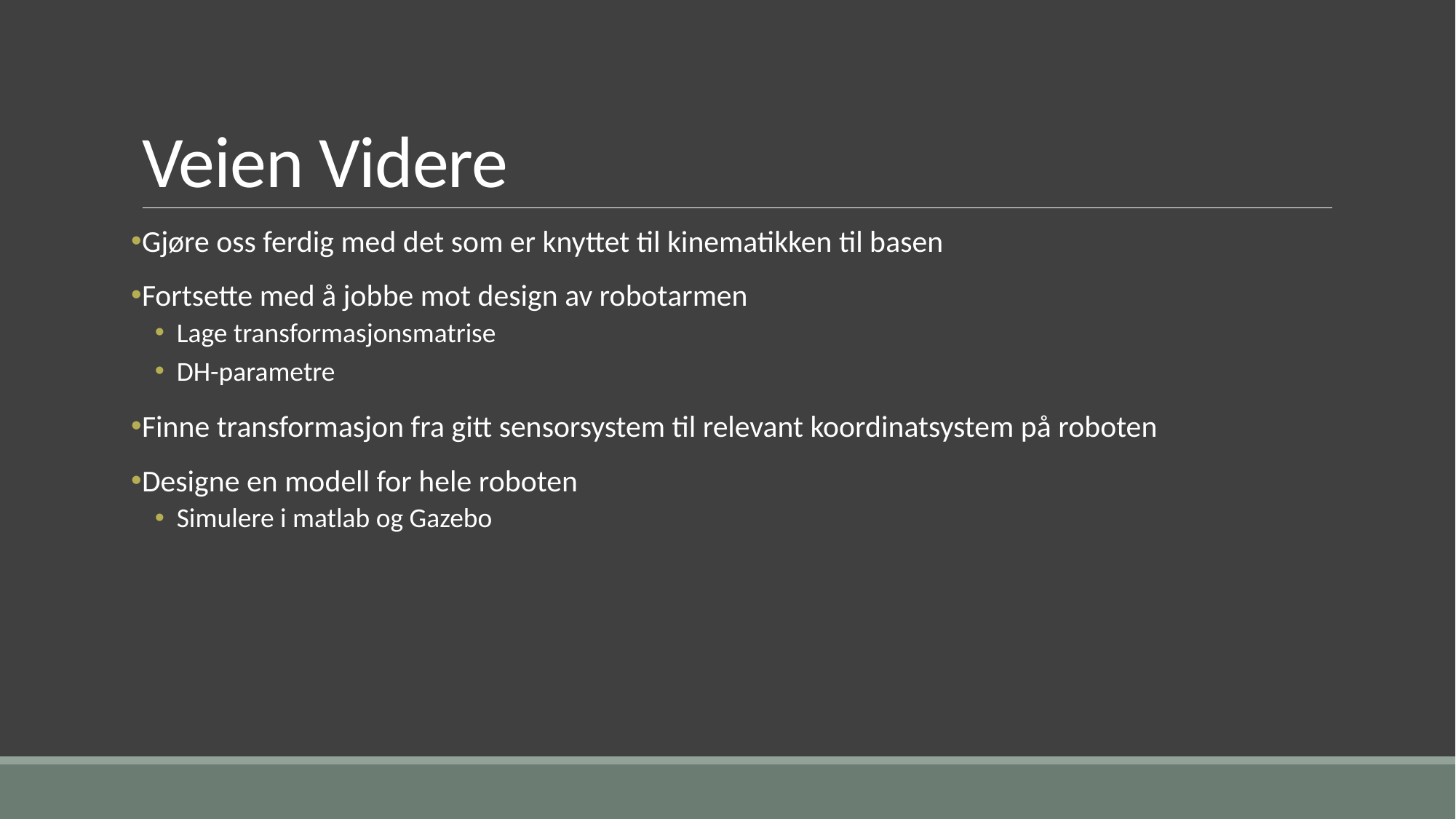

# Veien Videre
Gjøre oss ferdig med det som er knyttet til kinematikken til basen
Fortsette med å jobbe mot design av robotarmen
Lage transformasjonsmatrise
DH-parametre
Finne transformasjon fra gitt sensorsystem til relevant koordinatsystem på roboten
Designe en modell for hele roboten
Simulere i matlab og Gazebo